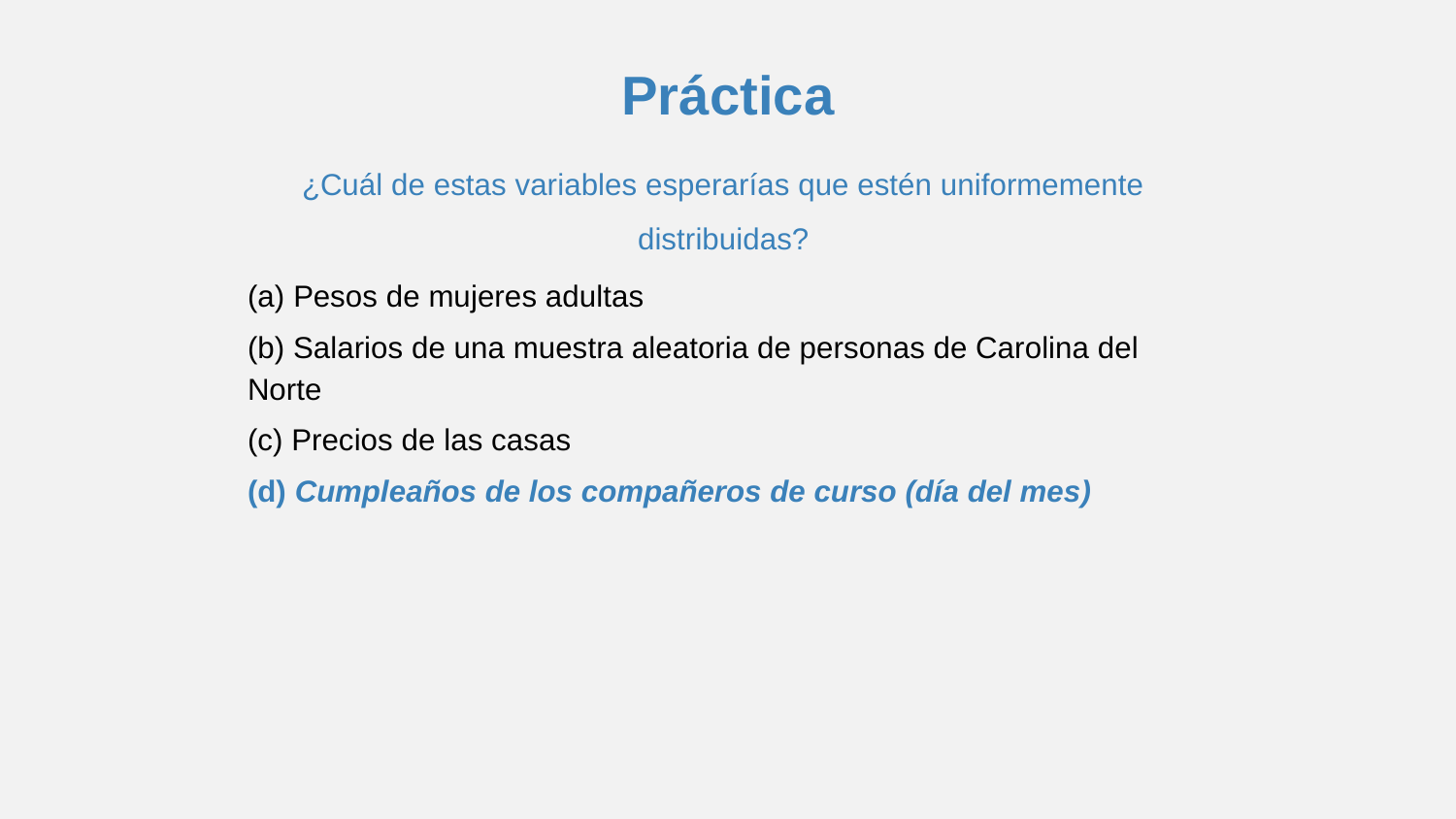

# Práctica
¿Cuál de estas variables esperarías que estén uniformemente distribuidas?
(a) Pesos de mujeres adultas
(b) Salarios de una muestra aleatoria de personas de Carolina del Norte
(c) Precios de las casas
(d) Cumpleaños de los compañeros de curso (día del mes)